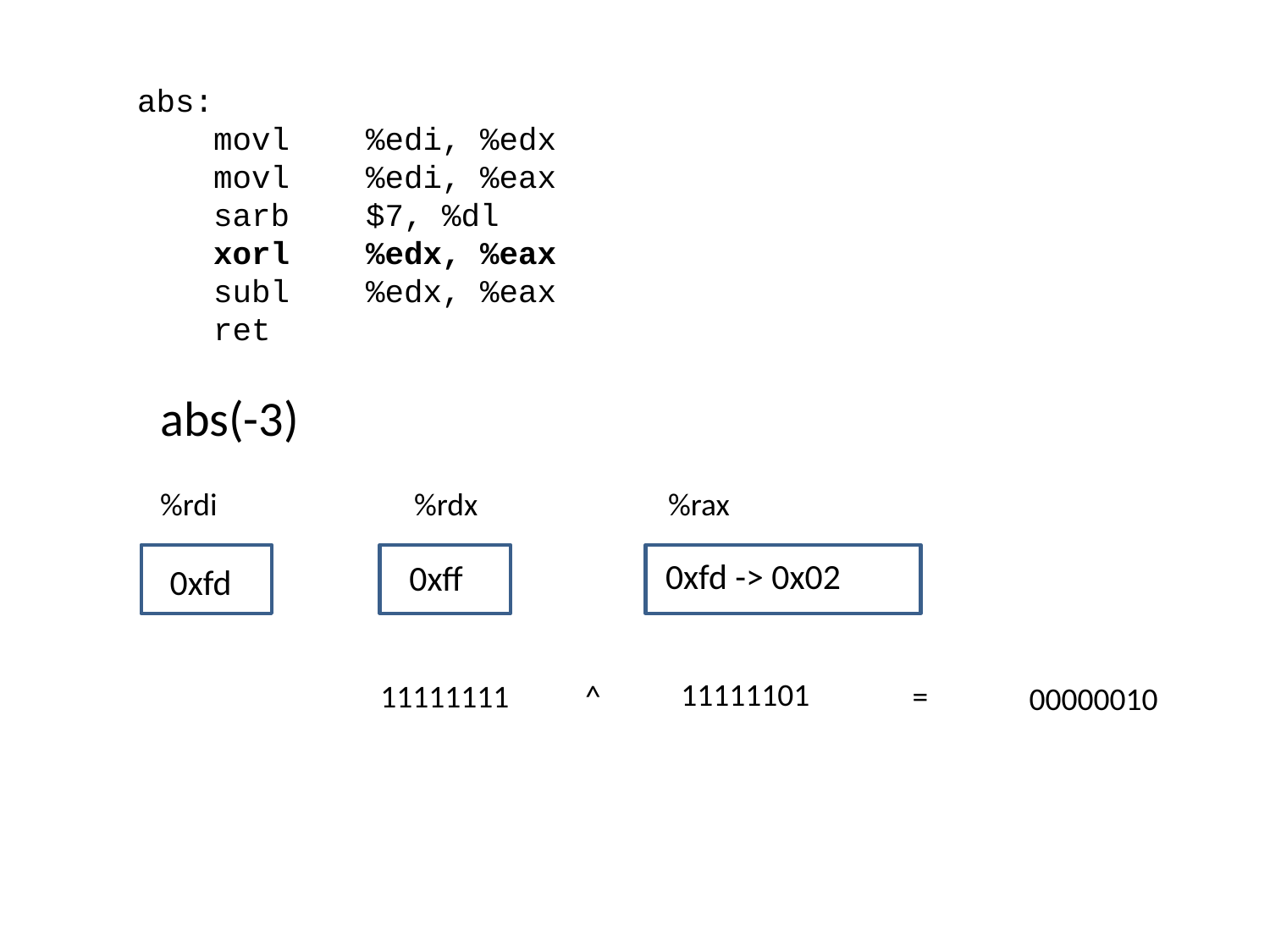

abs:
    movl    %edi, %edx
    movl    %edi, %eax
    sarb    $7, %dl
    xorl    %edx, %eax
    subl    %edx, %eax
    ret

abs(-3)

%rdi		%rdx		%rax

0xfd -> 0x02
0xff
0xfd
11111101
11111111
^
=
00000010